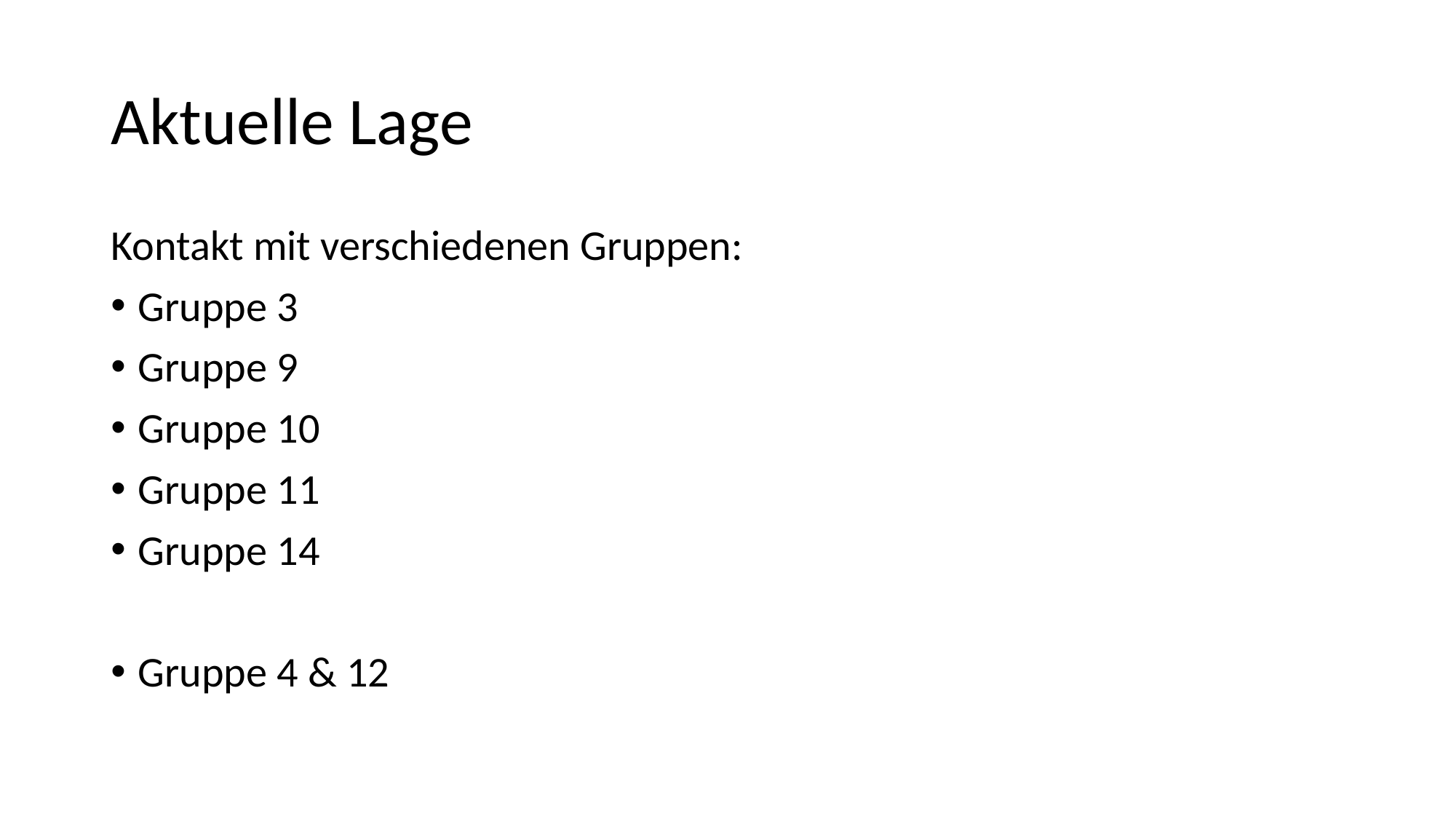

# Aktuelle Lage
Kontakt mit verschiedenen Gruppen:
Gruppe 3
Gruppe 9
Gruppe 10
Gruppe 11
Gruppe 14

Gruppe 4 & 12